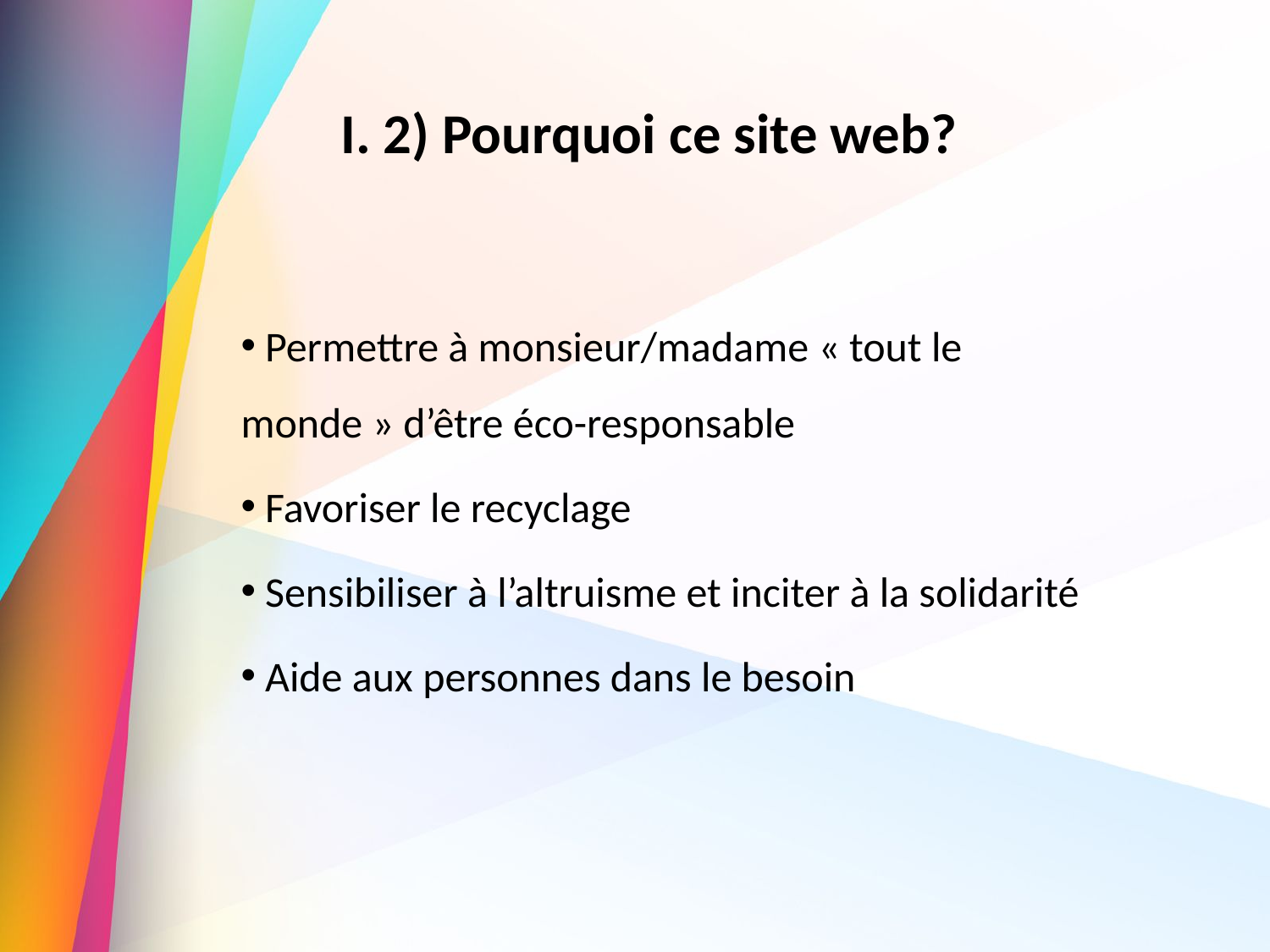

# I. 2) Pourquoi ce site web?
 Permettre à monsieur/madame « tout le monde » d’être éco-responsable
 Favoriser le recyclage
 Sensibiliser à l’altruisme et inciter à la solidarité
 Aide aux personnes dans le besoin